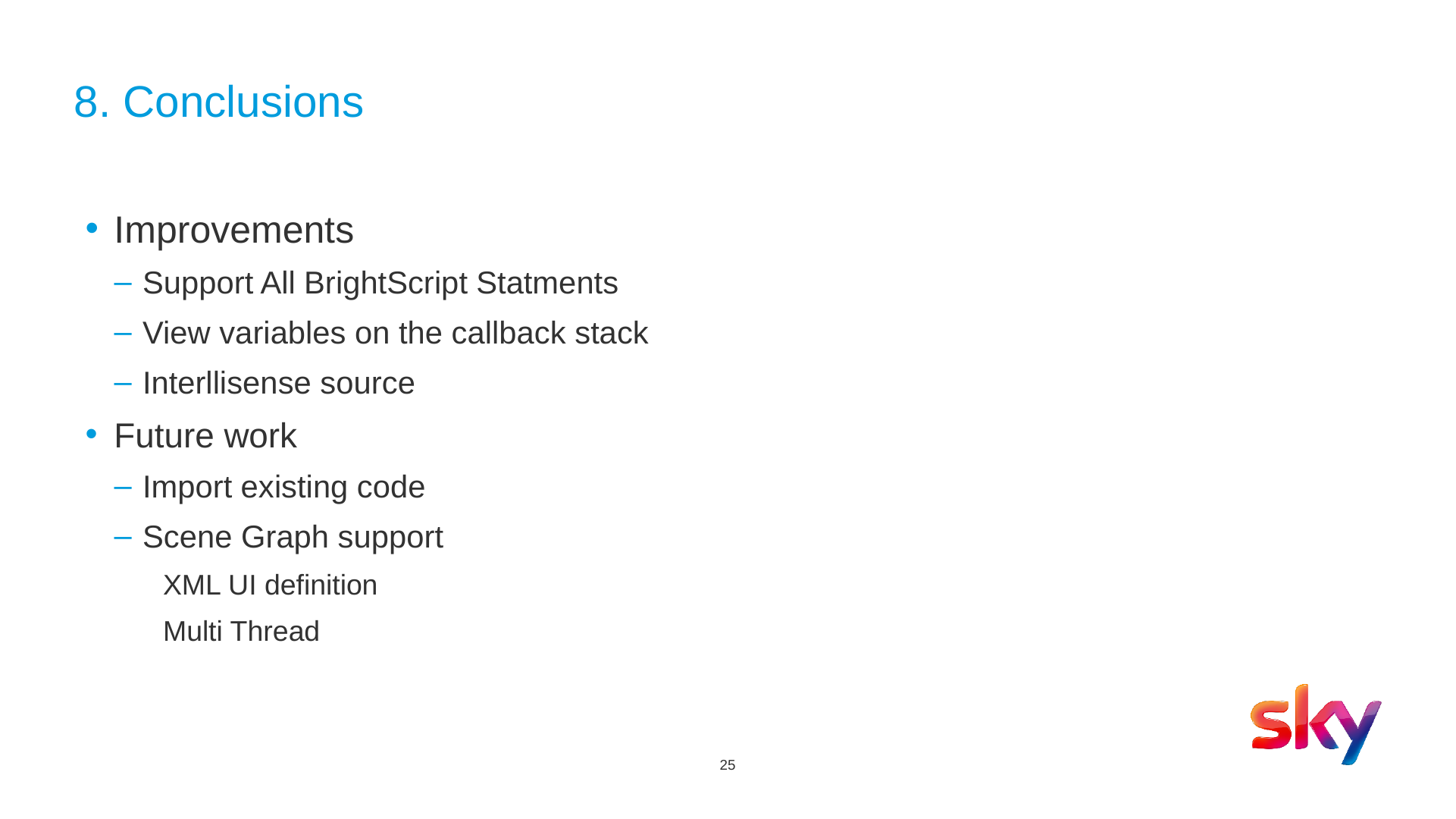

# 8. Conclusions
Improvements
Support All BrightScript Statments
View variables on the callback stack
Interllisense source
Future work
Import existing code
Scene Graph support
XML UI definition
Multi Thread